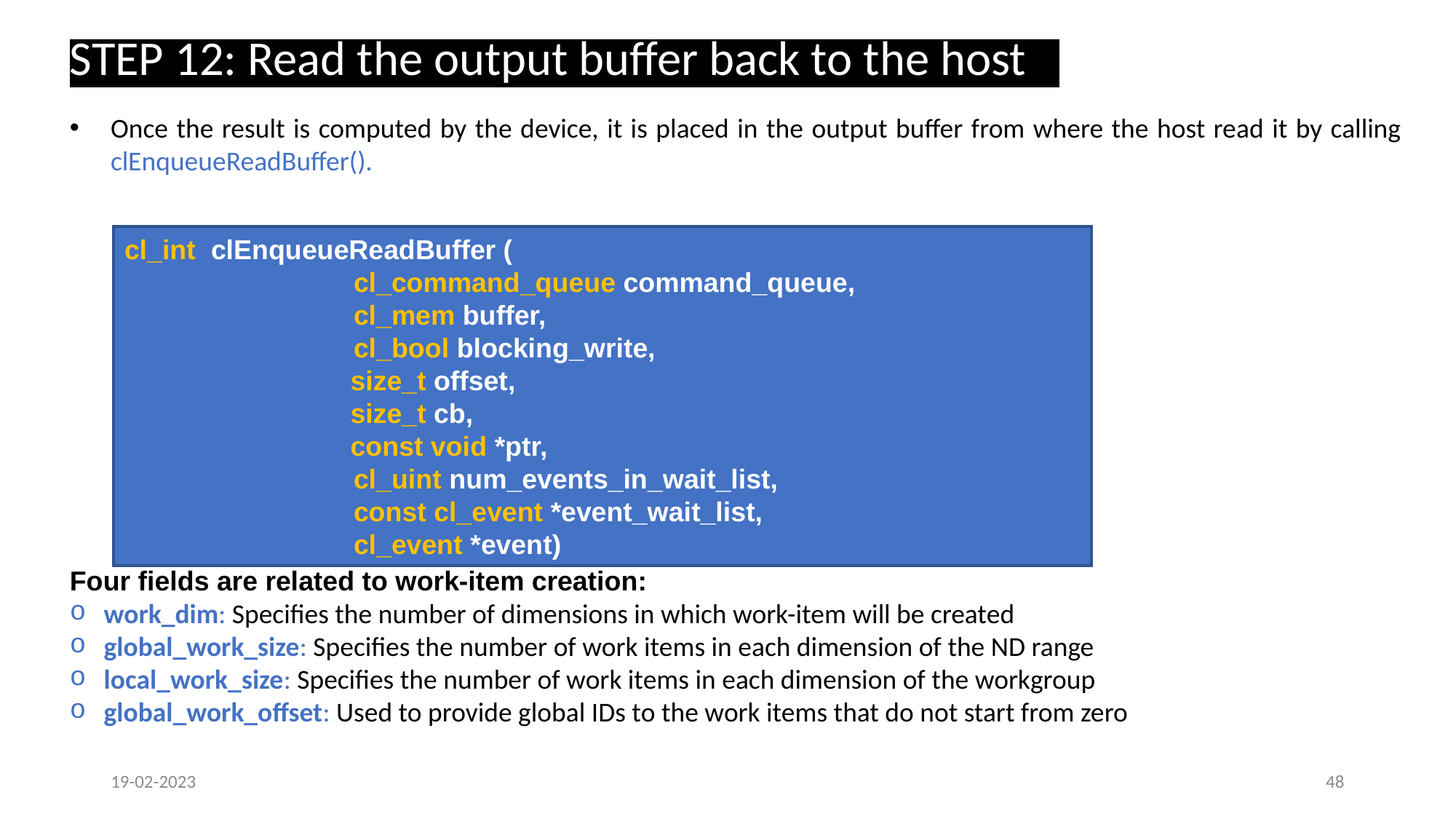

STEP 12: Read the output buffer back to the host
Once the result is computed by the device, it is placed in the output buffer from where the host read it by calling clEnqueueReadBuffer().

Four fields are related to work-item creation:
work_dim: Specifies the number of dimensions in which work-item will be created
global_work_size: Specifies the number of work items in each dimension of the ND range
local_work_size: Specifies the number of work items in each dimension of the workgroup
global_work_offset: Used to provide global IDs to the work items that do not start from zero

cl_int  clEnqueueReadBuffer (
                              cl_command_queue command_queue,
                              cl_mem buffer,
                              cl_bool blocking_write,
		 size_t offset,
		 size_t cb,
		 const void *ptr,
                              cl_uint num_events_in_wait_list,
                              const cl_event *event_wait_list,
                              cl_event *event)
19-02-2023
48